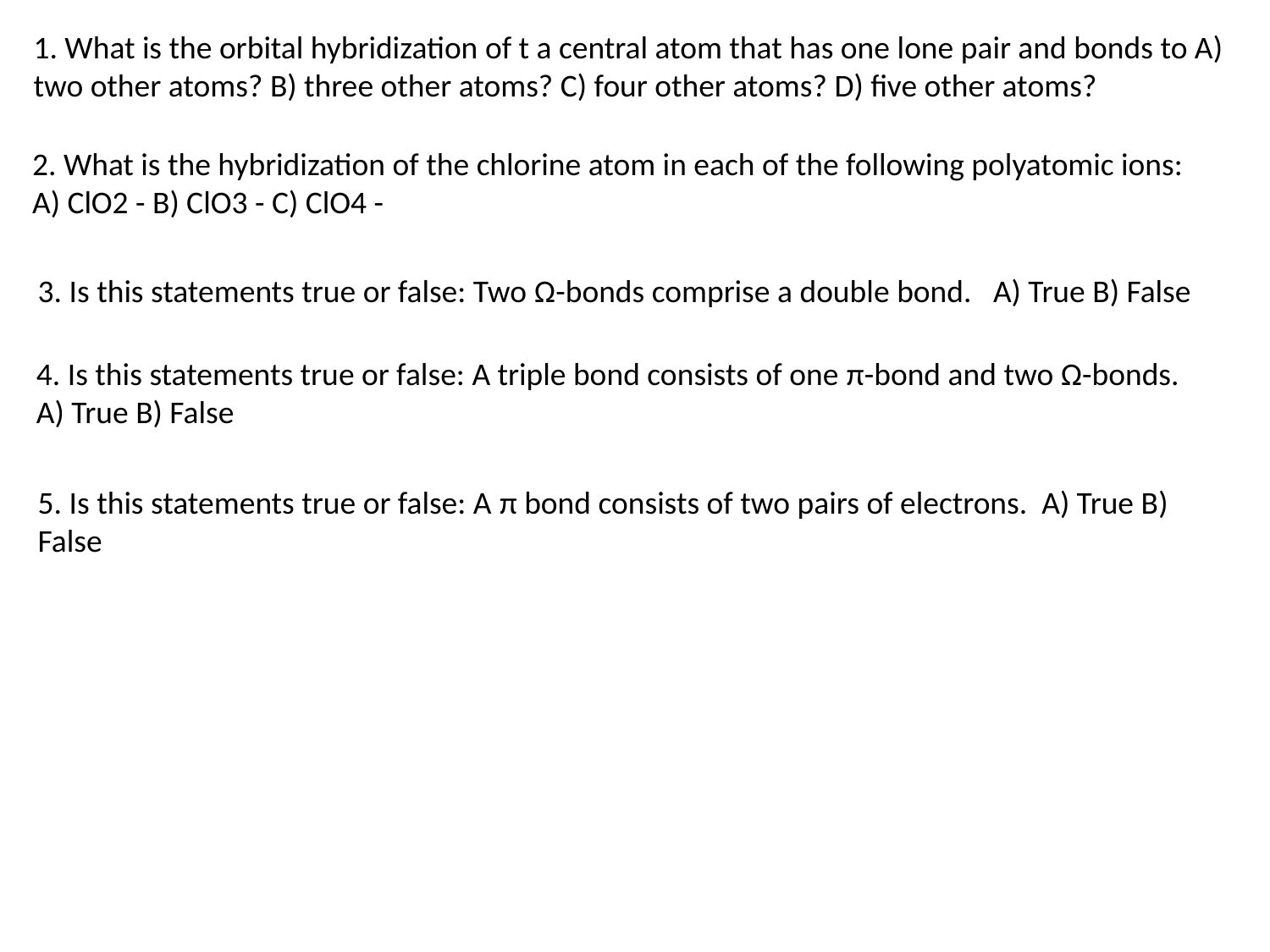

1. What is the orbital hybridization of t a central atom that has one lone pair and bonds to A) two other atoms? B) three other atoms? C) four other atoms? D) five other atoms?
2. What is the hybridization of the chlorine atom in each of the following polyatomic ions:
A) ClO2 - B) ClO3 - C) ClO4 -
3. Is this statements true or false: Two Ω-bonds comprise a double bond.   A) True B) False
4. Is this statements true or false: A triple bond consists of one π-bond and two Ω-bonds. A) True B) False
5. Is this statements true or false: A π bond consists of two pairs of electrons.  A) True B) False